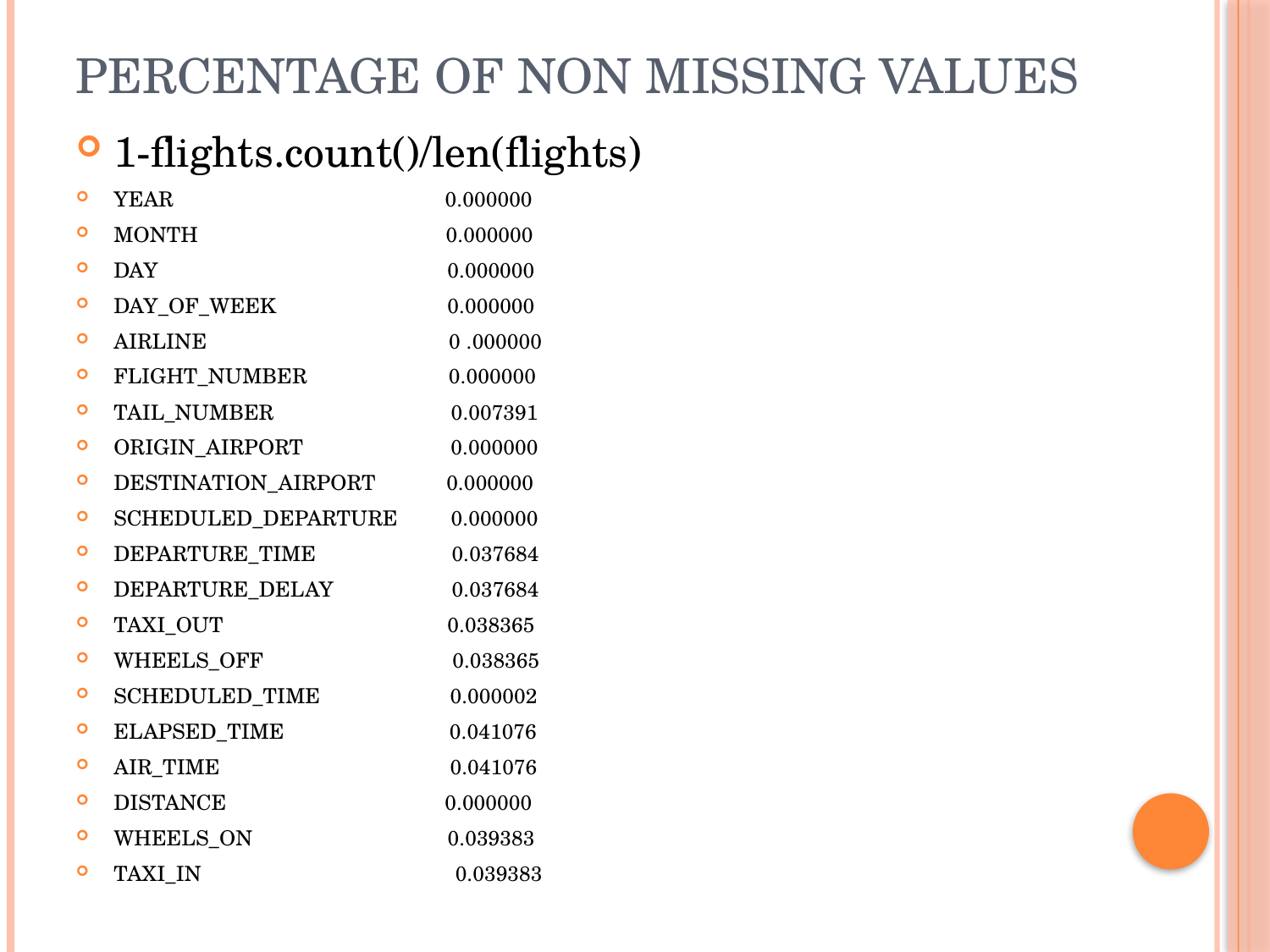

# Percentage of non missing values
1-flights.count()/len(flights)
YEAR                                              0.000000
MONTH                                          0.000000
DAY                                                 0.000000
DAY_OF_WEEK                             0.000000
AIRLINE                                         0 .000000
FLIGHT_NUMBER                        0.000000
TAIL_NUMBER                              0.007391
ORIGIN_AIRPORT                         0.000000
DESTINATION_AIRPORT            0.000000
SCHEDULED_DEPARTURE         0.000000
DEPARTURE_TIME                       0.037684
DEPARTURE_DELAY                    0.037684
TAXI_OUT                                      0.038365
WHEELS_OFF                                0.038365
SCHEDULED_TIME                      0.000002
ELAPSED_TIME                            0.041076
AIR_TIME                                       0.041076
DISTANCE                                     0.000000
WHEELS_ON                                 0.039383
TAXI_IN                                           0.039383